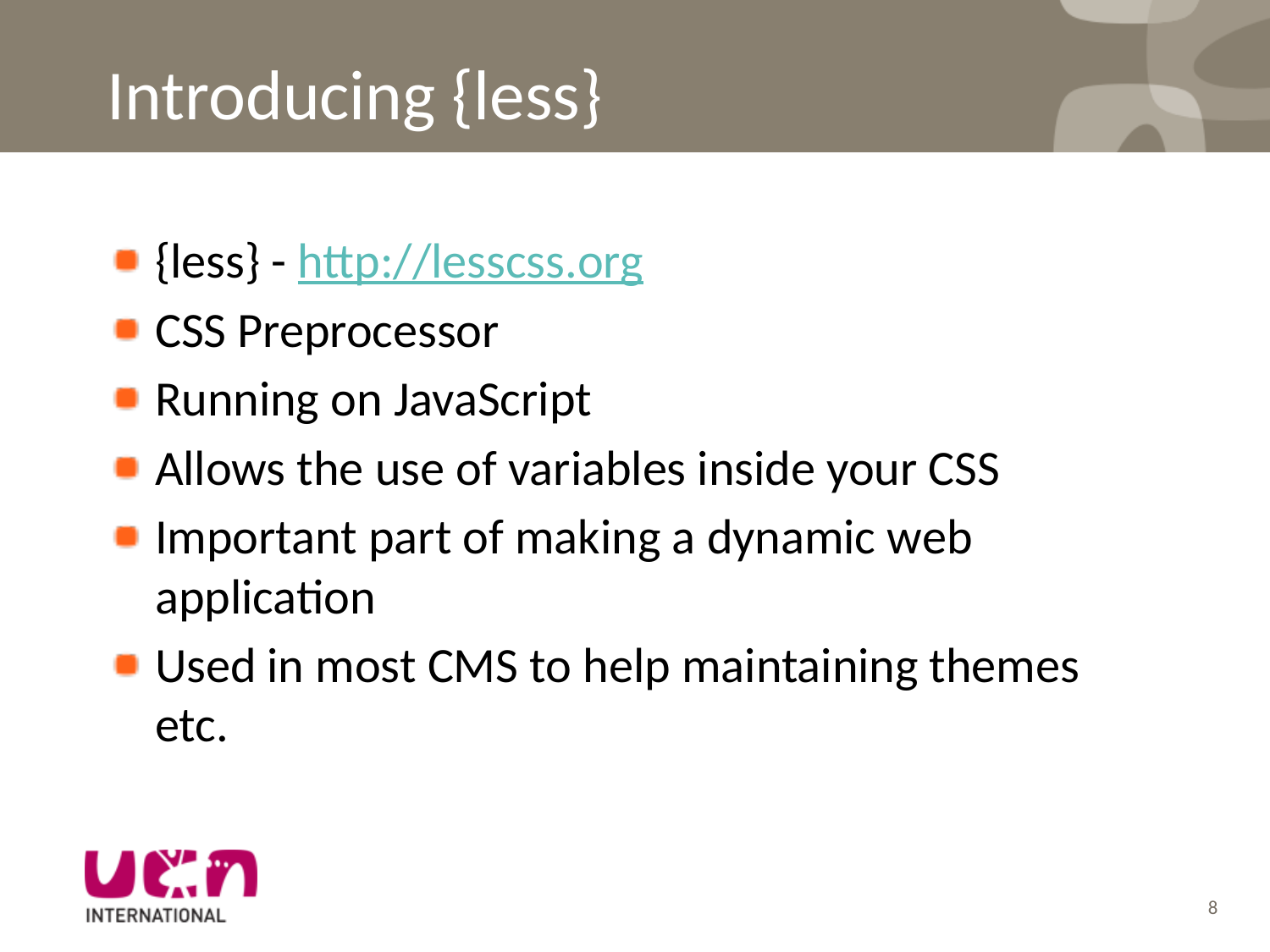

# Introducing {less}
{less} - http://lesscss.org
CSS Preprocessor
Running on JavaScript
Allows the use of variables inside your CSS
Important part of making a dynamic web application
Used in most CMS to help maintaining themes etc.

8